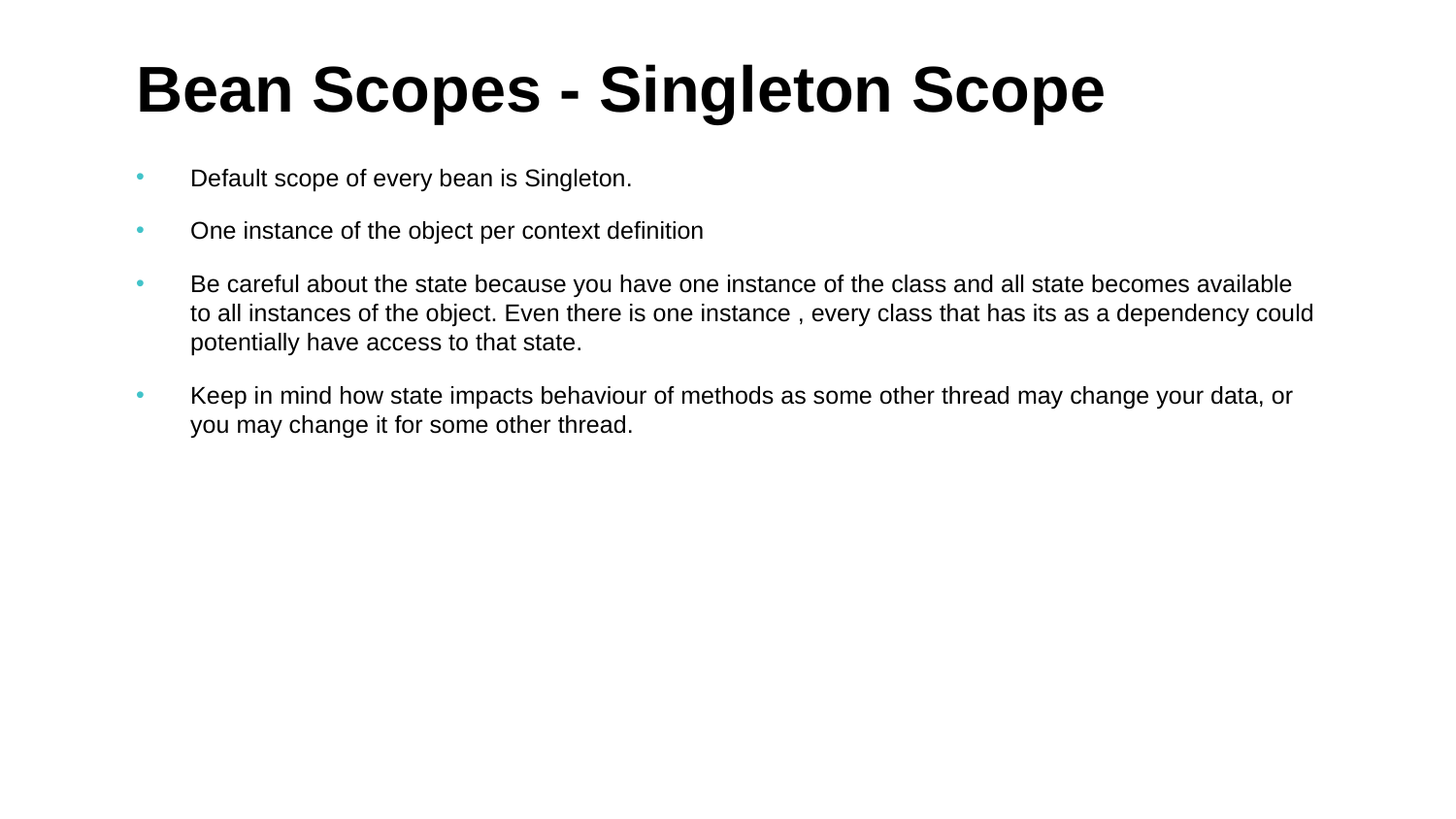

# Bean Scopes - Singleton Scope
Default scope of every bean is Singleton.
One instance of the object per context definition
Be careful about the state because you have one instance of the class and all state becomes available to all instances of the object. Even there is one instance , every class that has its as a dependency could potentially have access to that state.
Keep in mind how state impacts behaviour of methods as some other thread may change your data, or you may change it for some other thread.